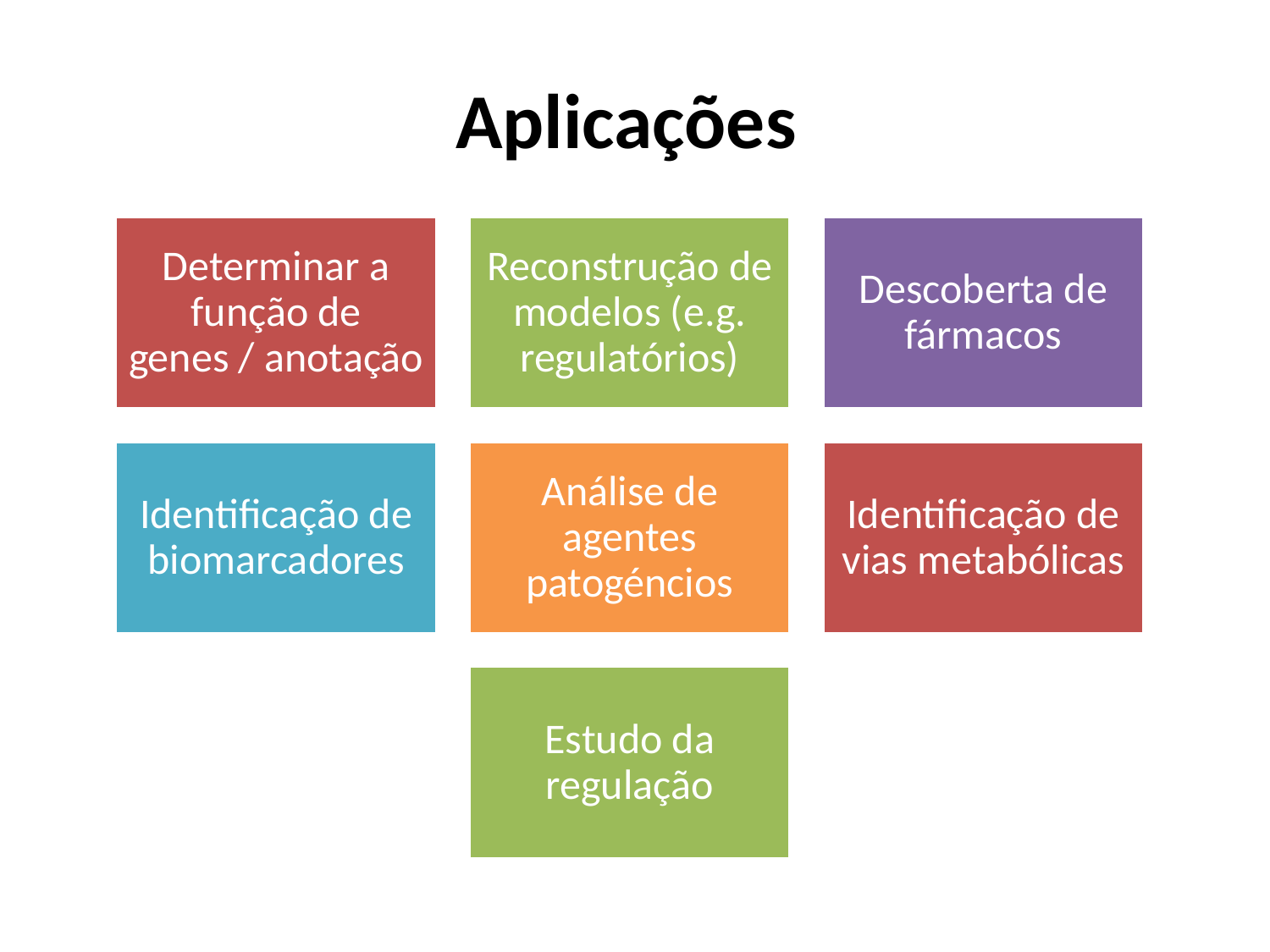

# Aplicações
Determinar a função de genes / anotação
Reconstrução de modelos (e.g. regulatórios)
Descoberta de fármacos
Identificação de biomarcadores
Análise de agentes patogéncios
Identificação de vias metabólicas
Estudo da regulação